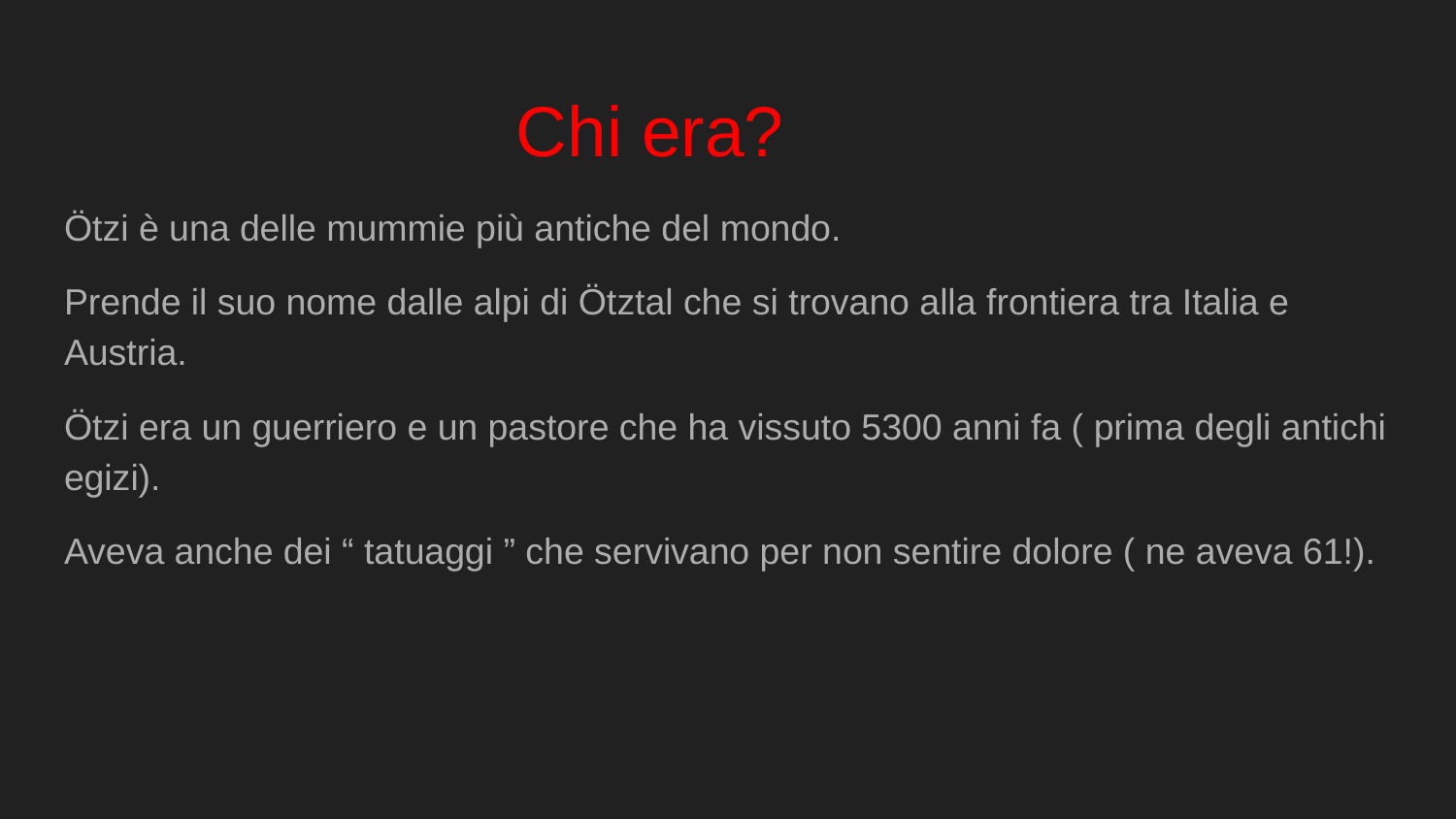

# Chi era?

Ötzi è una delle mummie più antiche del mondo.
Prende il suo nome dalle alpi di Ötztal che si trovano alla frontiera tra Italia e Austria.
Ötzi era un guerriero e un pastore che ha vissuto 5300 anni fa ( prima degli antichi egizi).
Aveva anche dei “ tatuaggi ” che servivano per non sentire dolore ( ne aveva 61!).